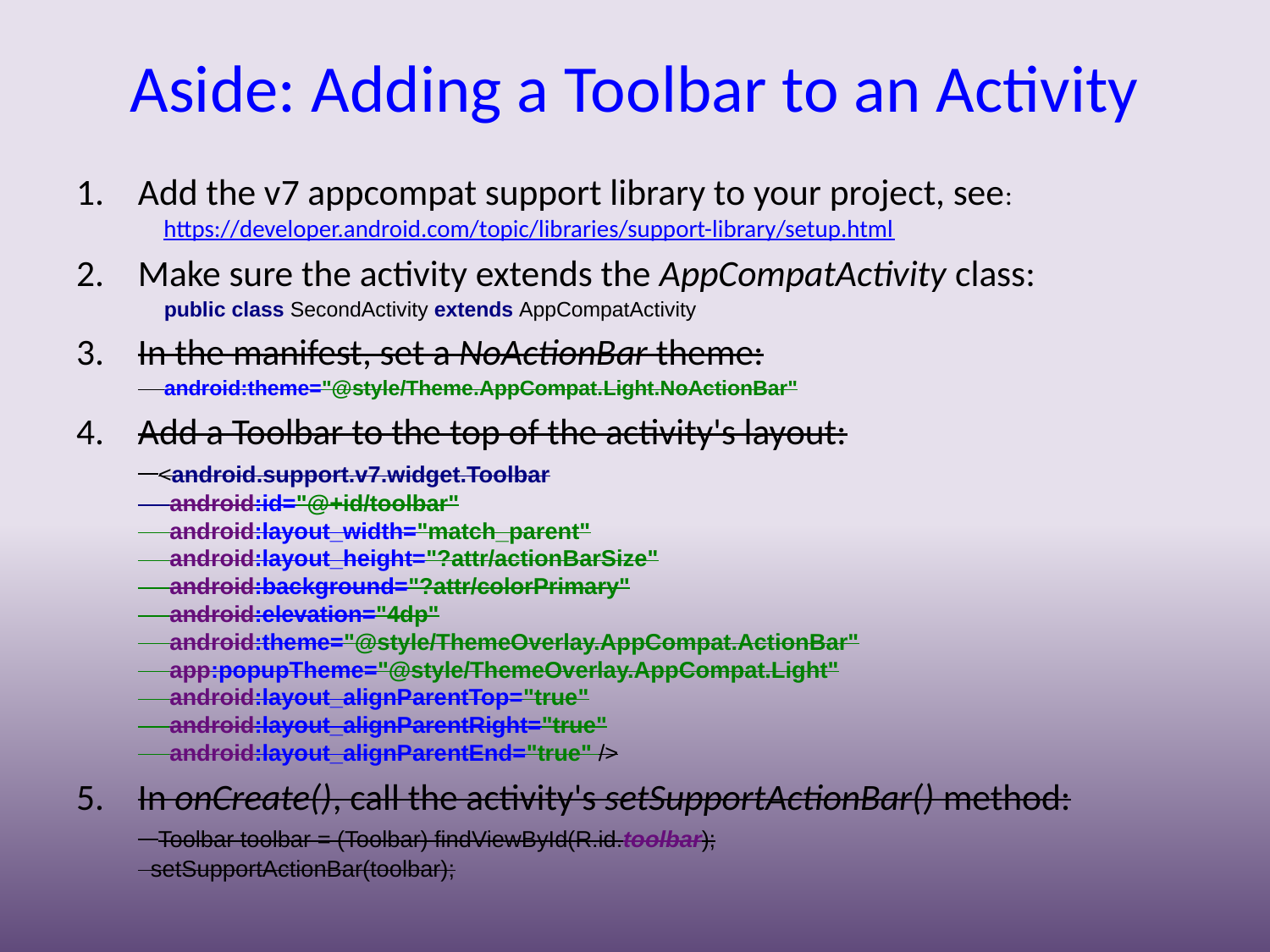

# Aside: Adding a Toolbar to an Activity
Add the v7 appcompat support library to your project, see:
     https://developer.android.com/topic/libraries/support-library/setup.html
Make sure the activity extends the AppCompatActivity class:
     public class SecondActivity extends AppCompatActivity
In the manifest, set a NoActionBar theme:
     android:theme="@style/Theme.AppCompat.Light.NoActionBar"
Add a Toolbar to the top of the activity's layout:
   <android.support.v7.widget.Toolbar
     android:id="@+id/toolbar"
     android:layout_width="match_parent"
     android:layout_height="?attr/actionBarSize"
     android:background="?attr/colorPrimary"
     android:elevation="4dp"
     android:theme="@style/ThemeOverlay.AppCompat.ActionBar"
     app:popupTheme="@style/ThemeOverlay.AppCompat.Light"
     android:layout_alignParentTop="true"
     android:layout_alignParentRight="true"
     android:layout_alignParentEnd="true" />
In onCreate(), call the activity's setSupportActionBar() method:
   Toolbar toolbar = (Toolbar) findViewById(R.id.toolbar);
  setSupportActionBar(toolbar);